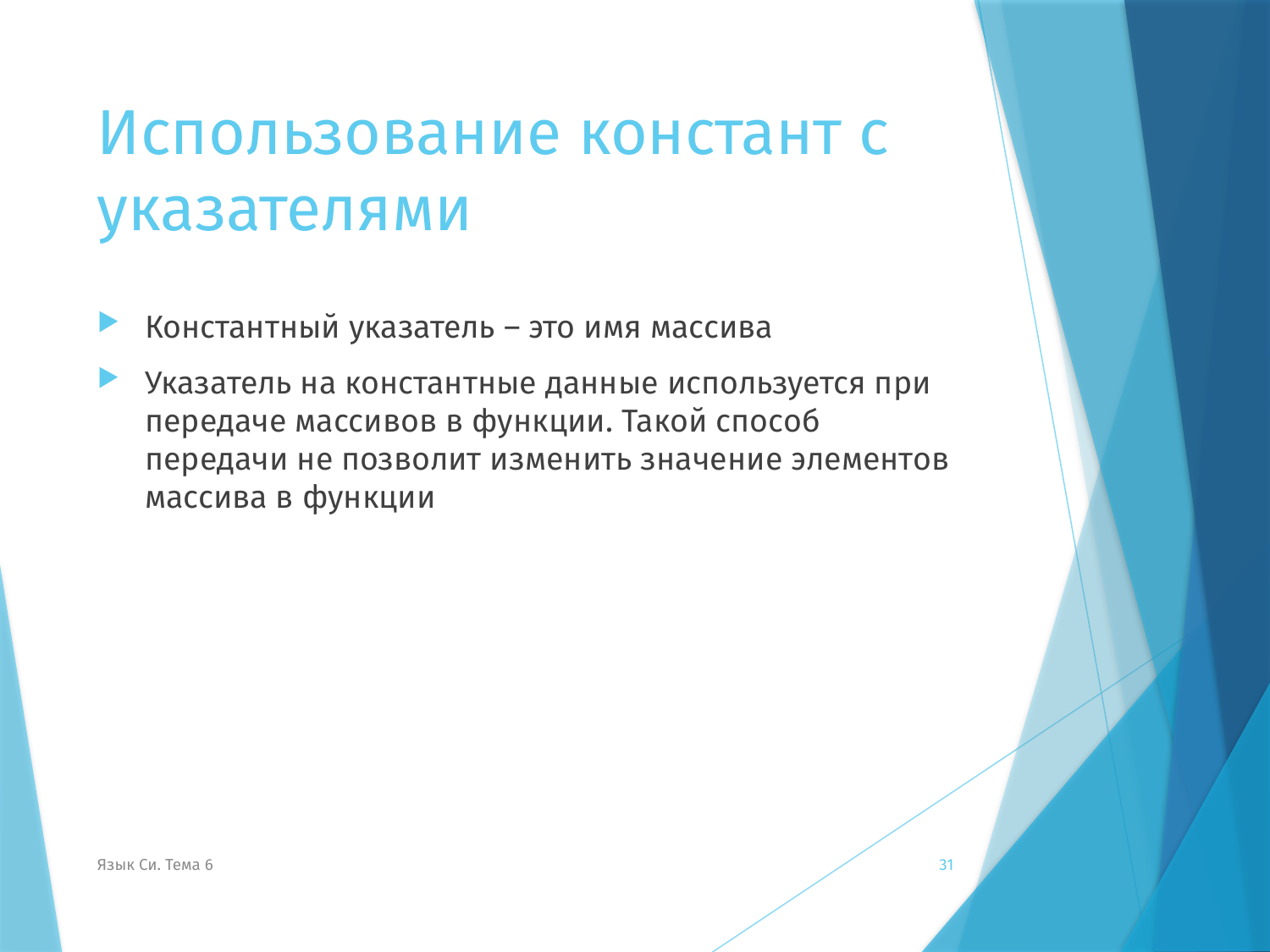

# Использование констант с указателями
Константный указатель – это имя массива
Указатель на константные данные используется при передаче массивов в функции. Такой способ передачи не позволит изменить значение элементов массива в функции
Язык Си. Тема 6
31